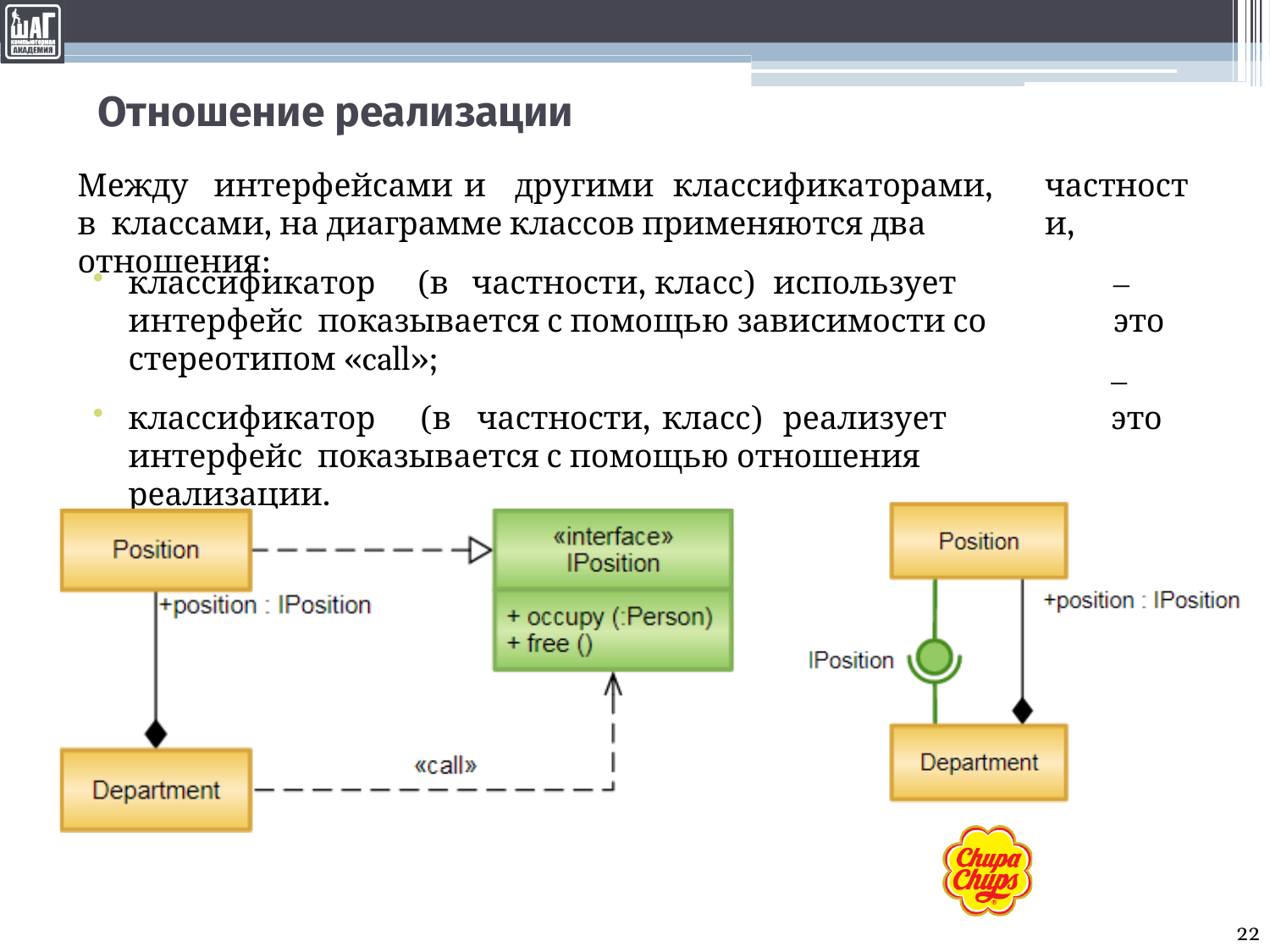

# Отношение реализации
Между	интерфейсами	и	другими	классификаторами,	в  классами, на диаграмме классов применяются два отношения:
частности,
классификатор	(в	частности,	класс)	использует	интерфейс  показывается с помощью зависимости со стереотипом «call»;
классификатор	(в	частности,	класс)	реализует	интерфейс  показывается с помощью отношения реализации.
‒	это
‒	это

22